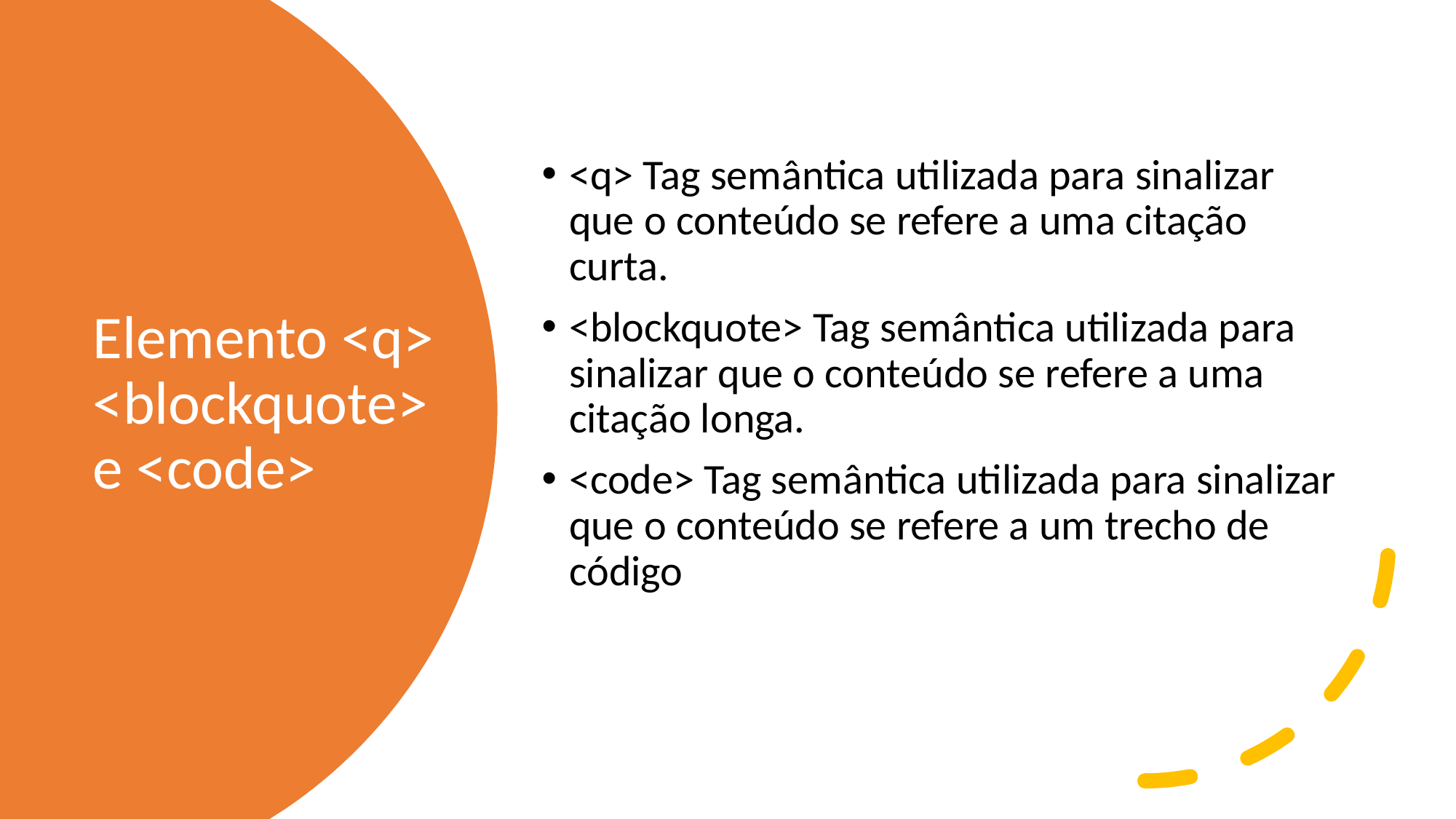

<q> Tag semântica utilizada para sinalizar que o conteúdo se refere a uma citação curta.
<blockquote> Tag semântica utilizada para sinalizar que o conteúdo se refere a uma citação longa.
<code> Tag semântica utilizada para sinalizar que o conteúdo se refere a um trecho de código

# Elemento <q> <blockquote> e <code>